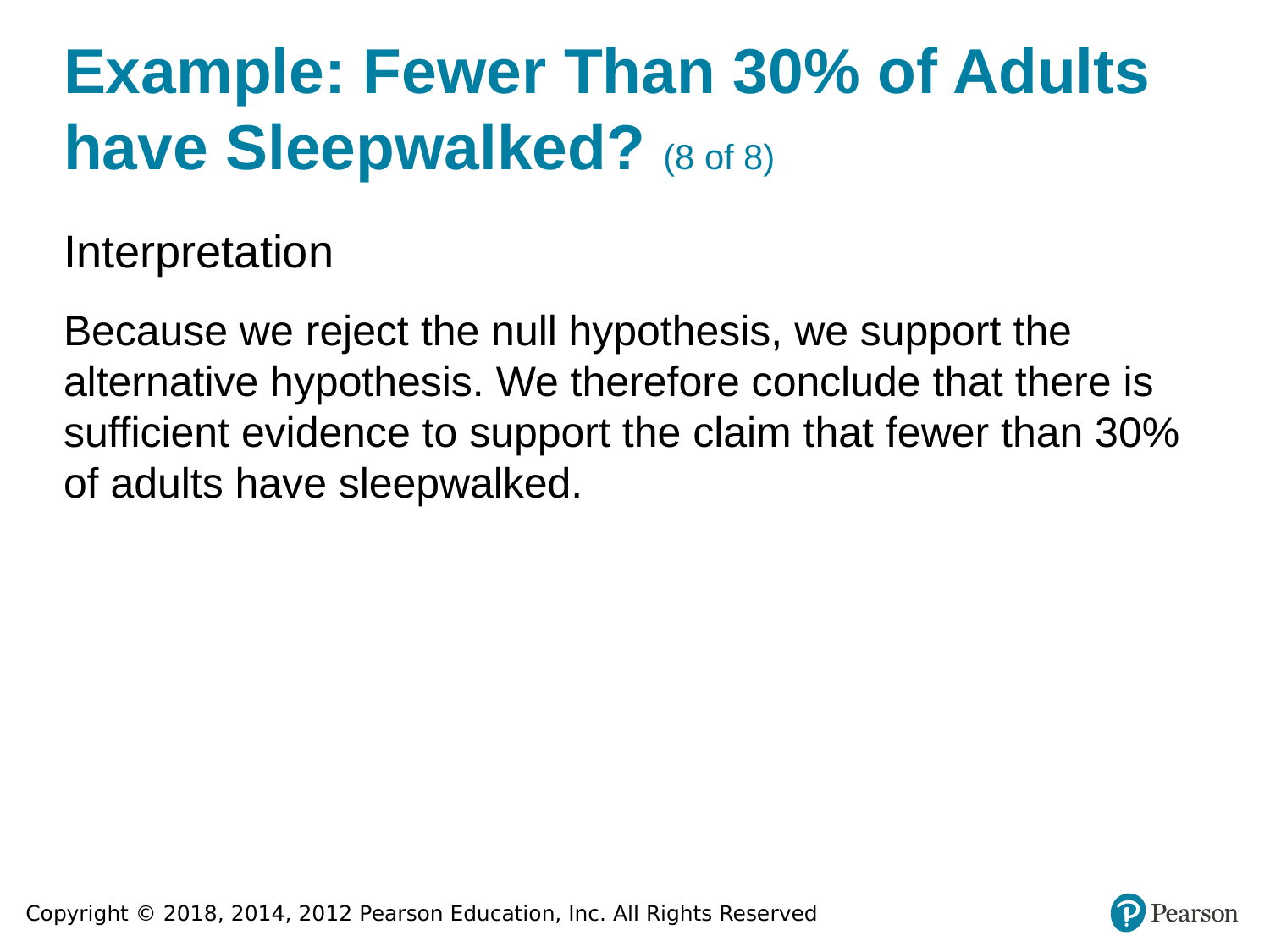

# Example: Fewer Than 30% of Adults have Sleepwalked? (8 of 8)
Interpretation
Because we reject the null hypothesis, we support the alternative hypothesis. We therefore conclude that there is sufficient evidence to support the claim that fewer than 30% of adults have sleepwalked.